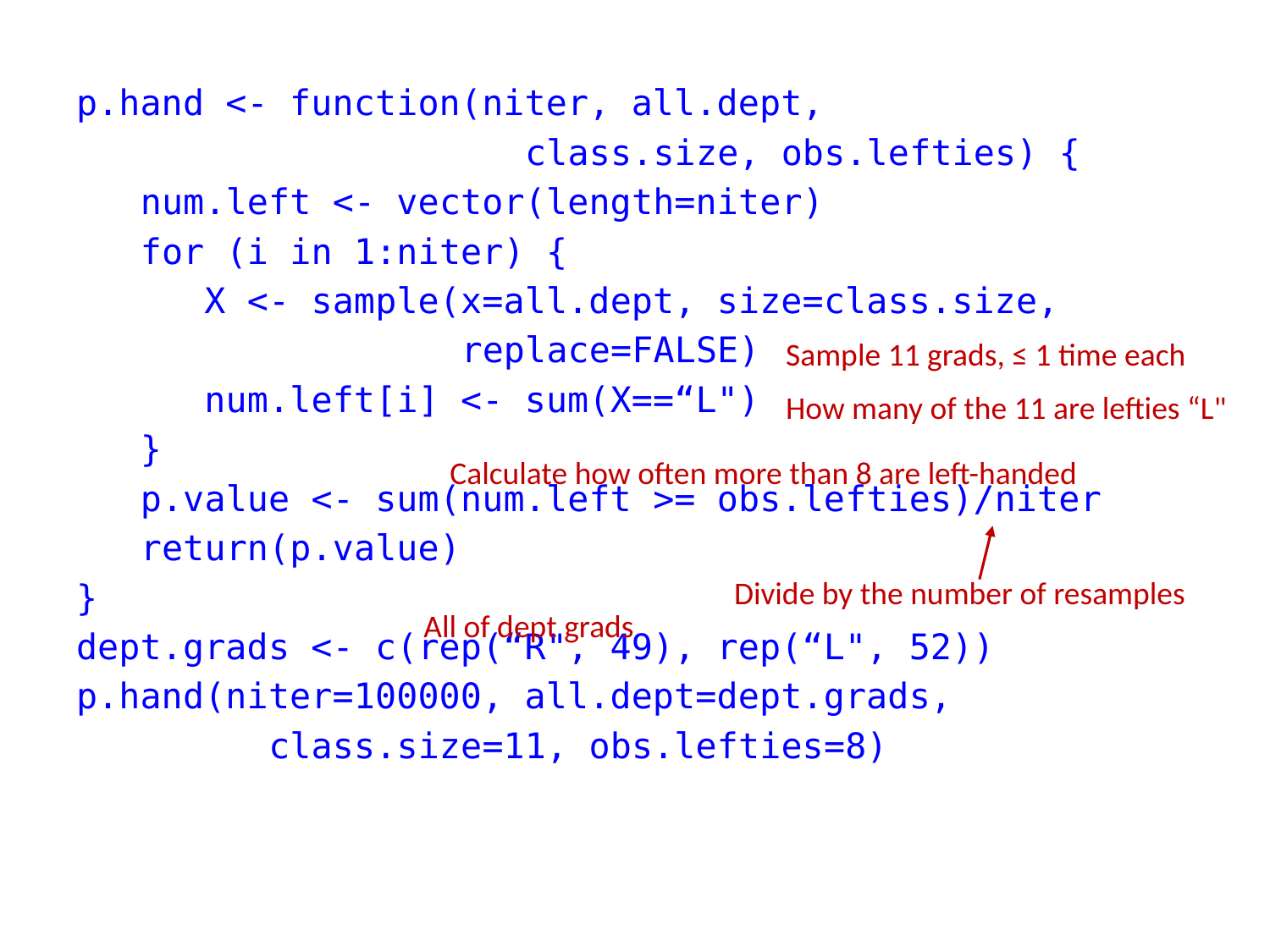

p.hand <- function(niter, all.dept,
                     class.size, obs.lefties) {
   num.left <- vector(length=niter)
   for (i in 1:niter) {
      X <- sample(x=all.dept, size=class.size,
                  replace=FALSE)
      num.left[i] <- sum(X==“L")
   }
   p.value <- sum(num.left >= obs.lefties)/niter
   return(p.value)
}
dept.grads <- c(rep(“R", 49), rep(“L", 52))
p.hand(niter=100000, all.dept=dept.grads,
         class.size=11, obs.lefties=8)
Sample 11 grads, ≤ 1 time each
How many of the 11 are lefties “L"
Calculate how often more than 8 are left-handed

Divide by the number of resamples
All of dept grads